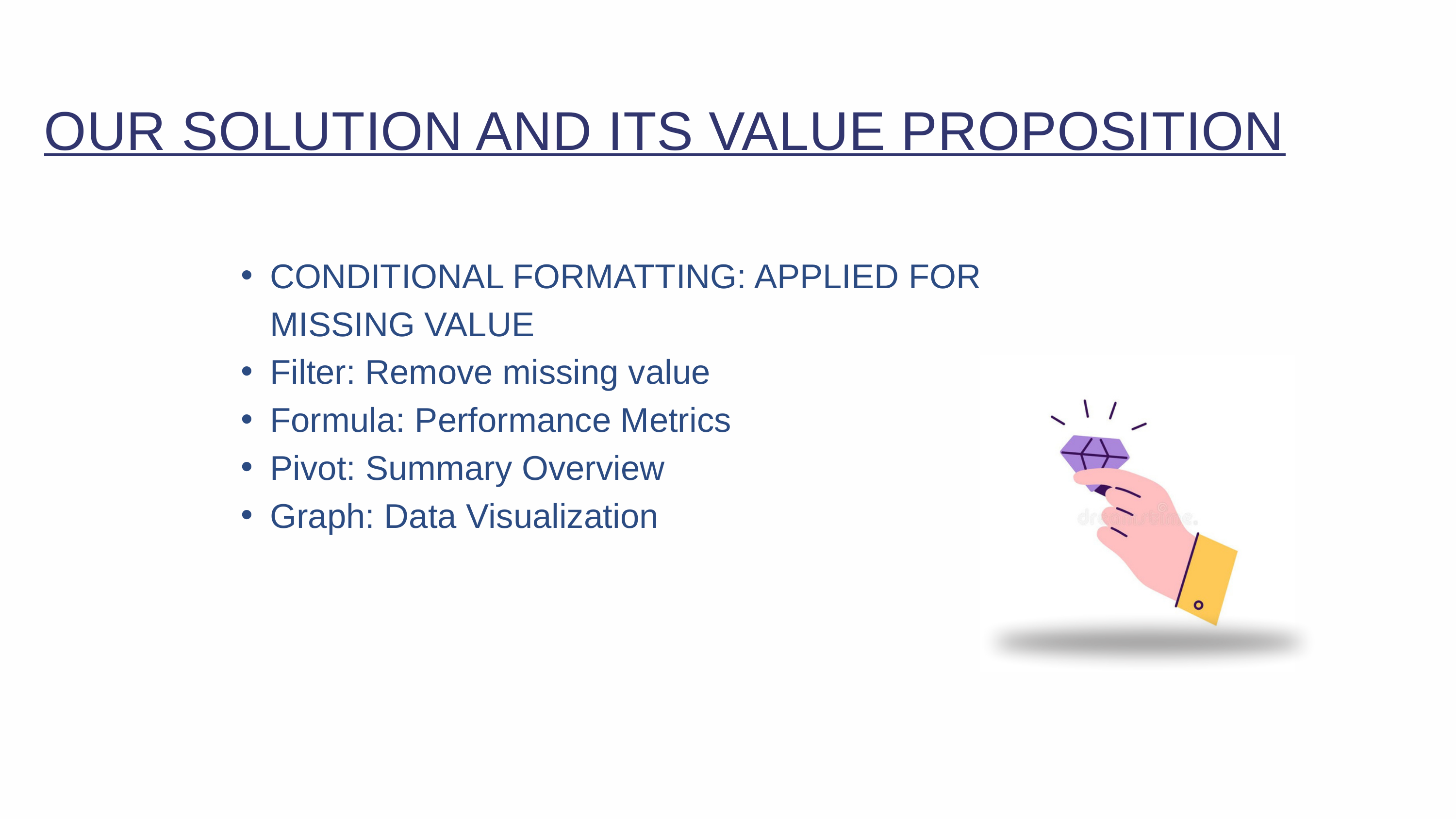

OUR SOLUTION AND ITS VALUE PROPOSITION
CONDITIONAL FORMATTING: APPLIED FOR MISSING VALUE
Filter: Remove missing value
Formula: Performance Metrics
Pivot: Summary Overview
Graph: Data Visualization